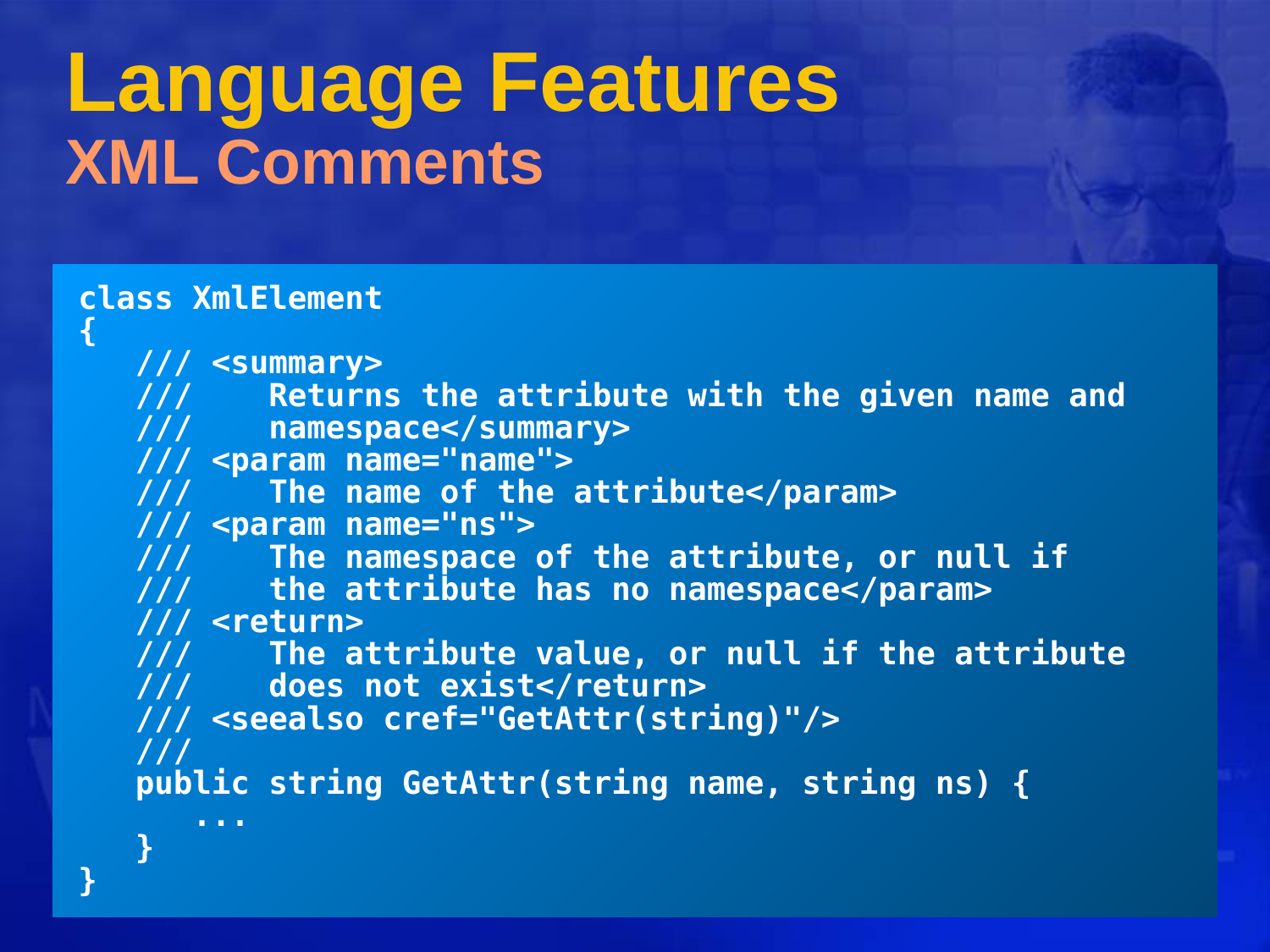

# Language Features XML Comments
class XmlElement
{
   /// <summary>
   ///    Returns the attribute with the given name and
   ///    namespace</summary>
   /// <param name="name">
   ///    The name of the attribute</param>
   /// <param name="ns">
   ///    The namespace of the attribute, or null if
   ///    the attribute has no namespace</param>
   /// <return>
   ///    The attribute value, or null if the attribute
   ///    does not exist</return>
   /// <seealso cref="GetAttr(string)"/>
   ///
   public string GetAttr(string name, string ns) {
      ...
   }
}